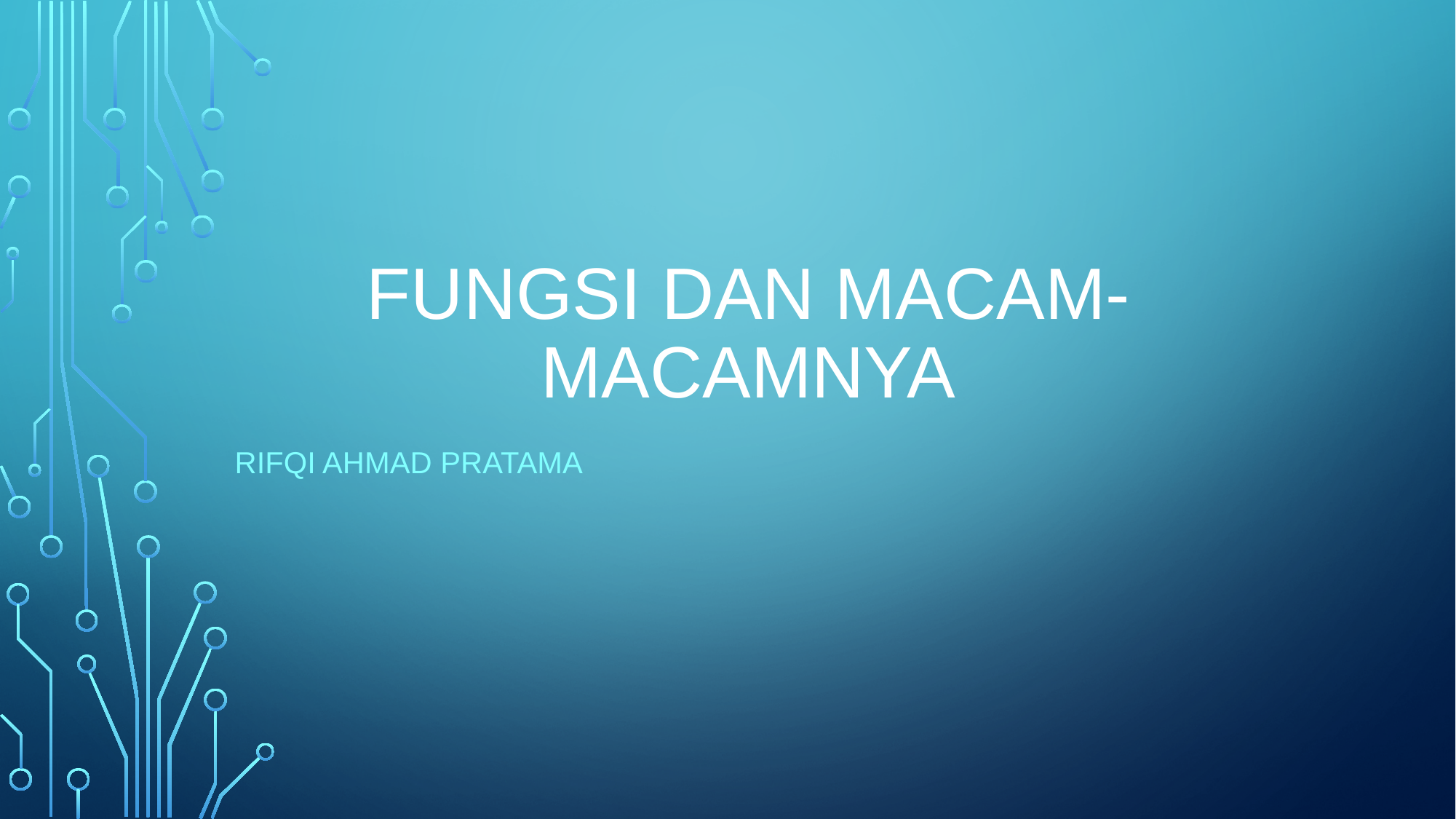

# Fungsi dan macam-macamnya
Rifqi Ahmad Pratama